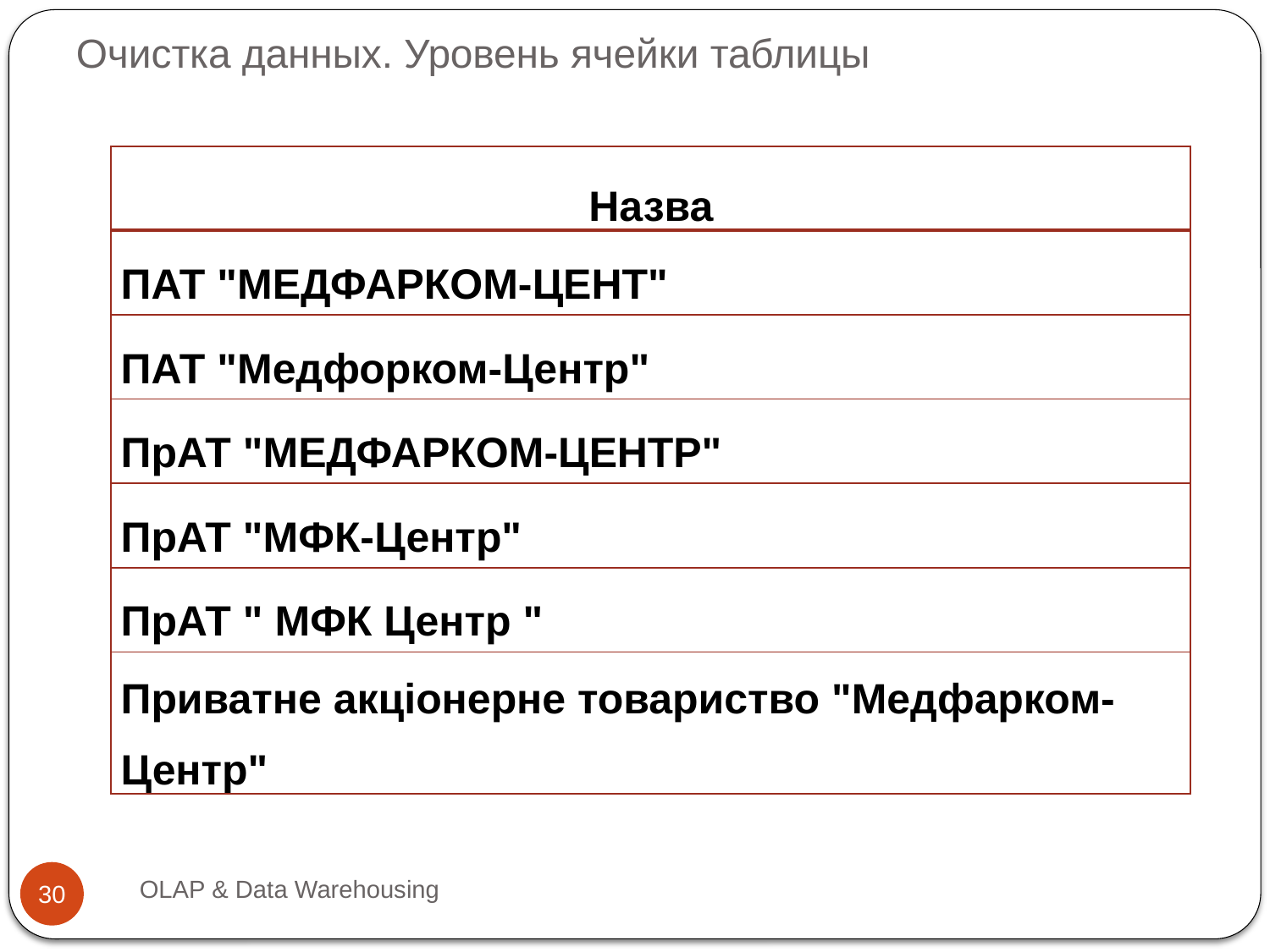

# Очистка данных. Уровень ячейки таблицы

| Назва |
| --- |
| ПАТ "МЕДФАРКОМ-ЦЕНТ" |
| ПАТ "Медфорком-Центр" |
| ПрАТ "МЕДФАРКОМ-ЦЕНТР" |
| ПрАТ "МФК-Центр" |
| ПрАТ " МФК Центр " |
| Приватне акціонерне товариство "Медфарком-Центр" |
OLAP & Data Warehousing
30